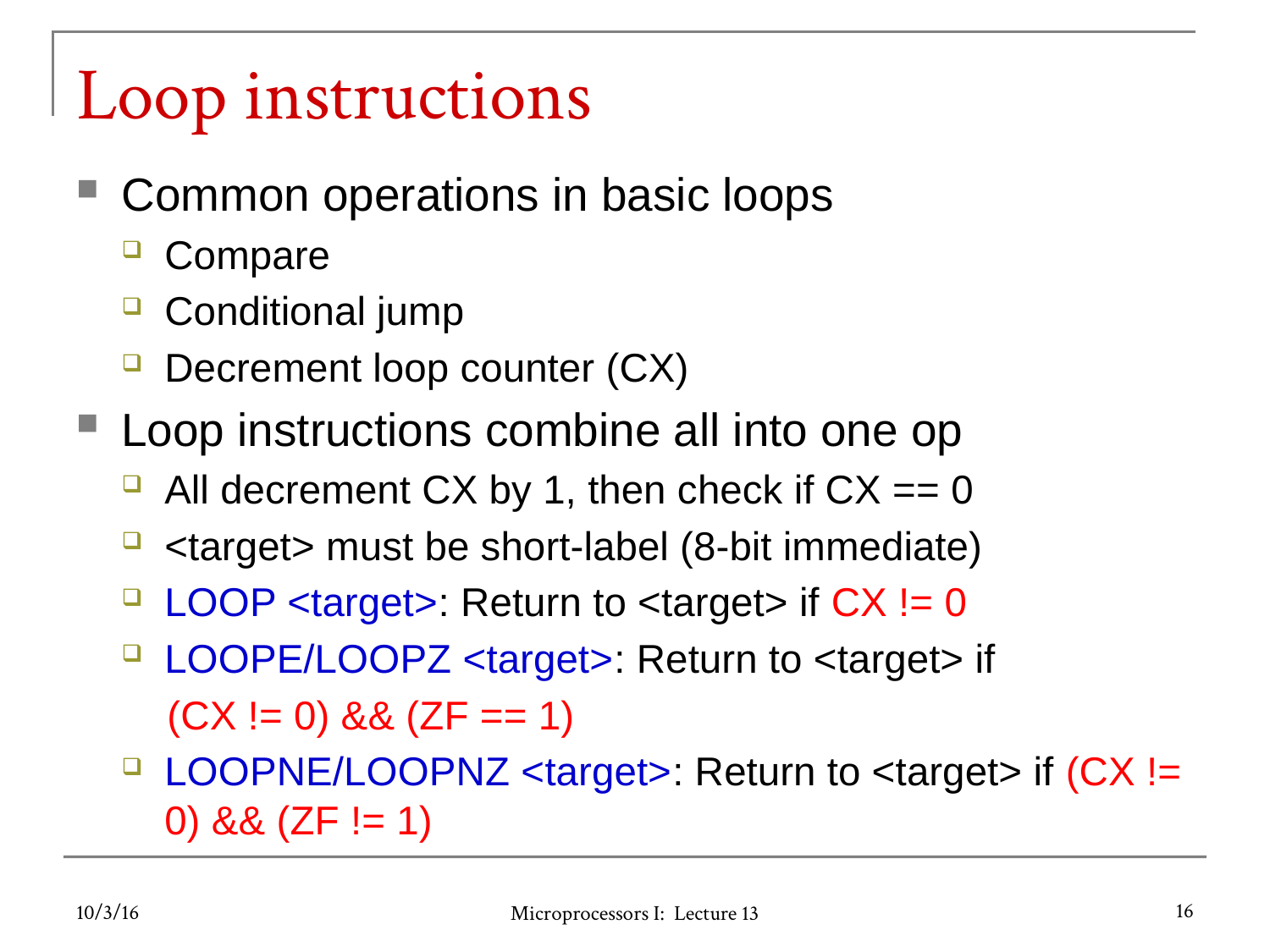

# Loop instructions
Common operations in basic loops
Compare
Conditional jump
Decrement loop counter (CX)
Loop instructions combine all into one op
All decrement CX by 1, then check if CX == 0
<target> must be short-label (8-bit immediate)
LOOP <target>: Return to <target> if CX != 0
LOOPE/LOOPZ <target>: Return to <target> if
(CX != 0) && (ZF == 1)
LOOPNE/LOOPNZ <target>: Return to <target> if (CX != 0) && (ZF != 1)
10/3/16
16
Microprocessors I:  Lecture 13